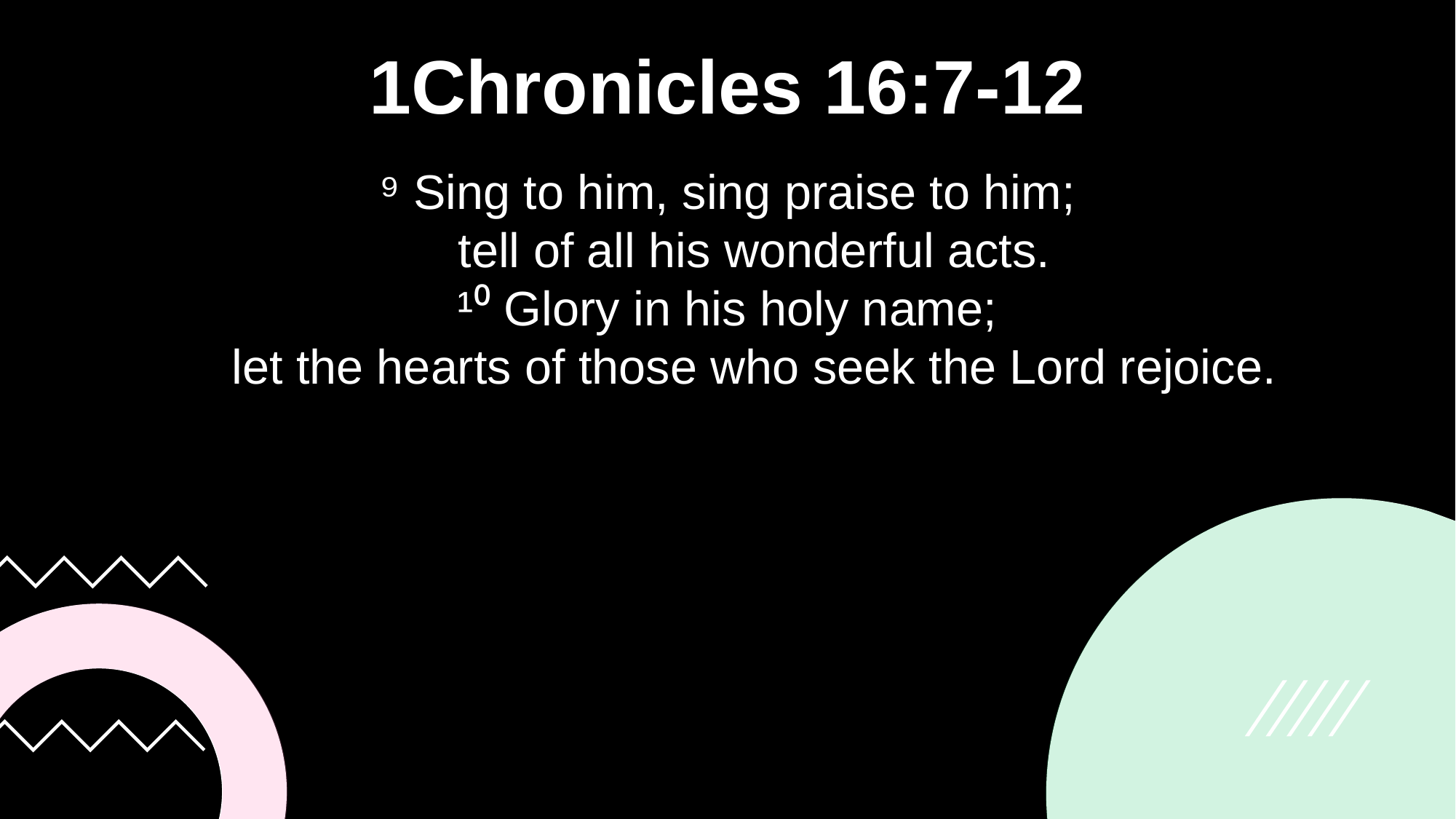

1Chronicles 16:7-12
⁹ Sing to him, sing praise to him;
    tell of all his wonderful acts.
¹⁰ Glory in his holy name;
    let the hearts of those who seek the Lord rejoice.